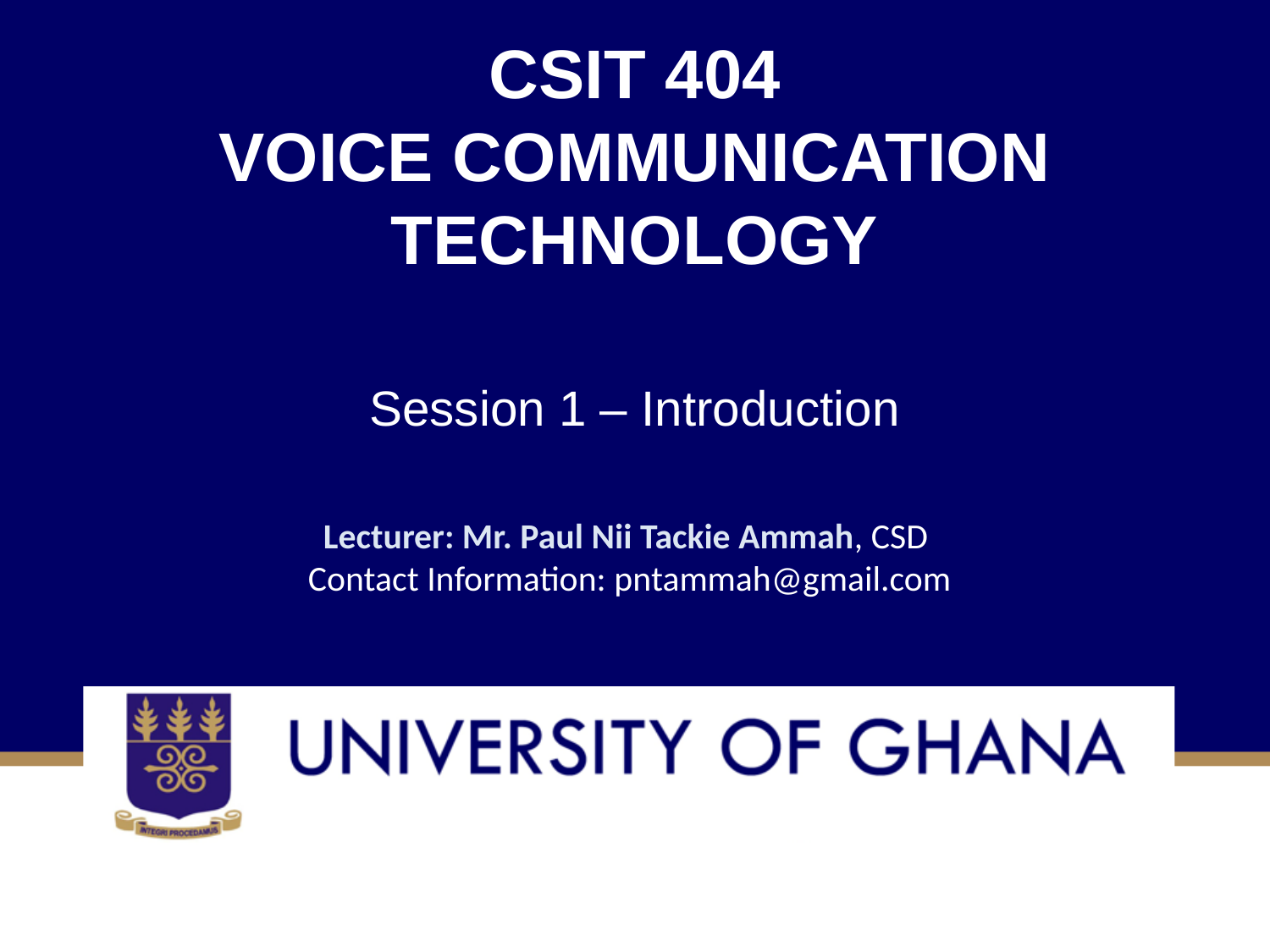

# CSIT 404 VOICE COMMUNICATION TECHNOLOGY
Session 1 – Introduction
Lecturer: Mr. Paul Nii Tackie Ammah, CSD
Contact Information: pntammah@gmail.com